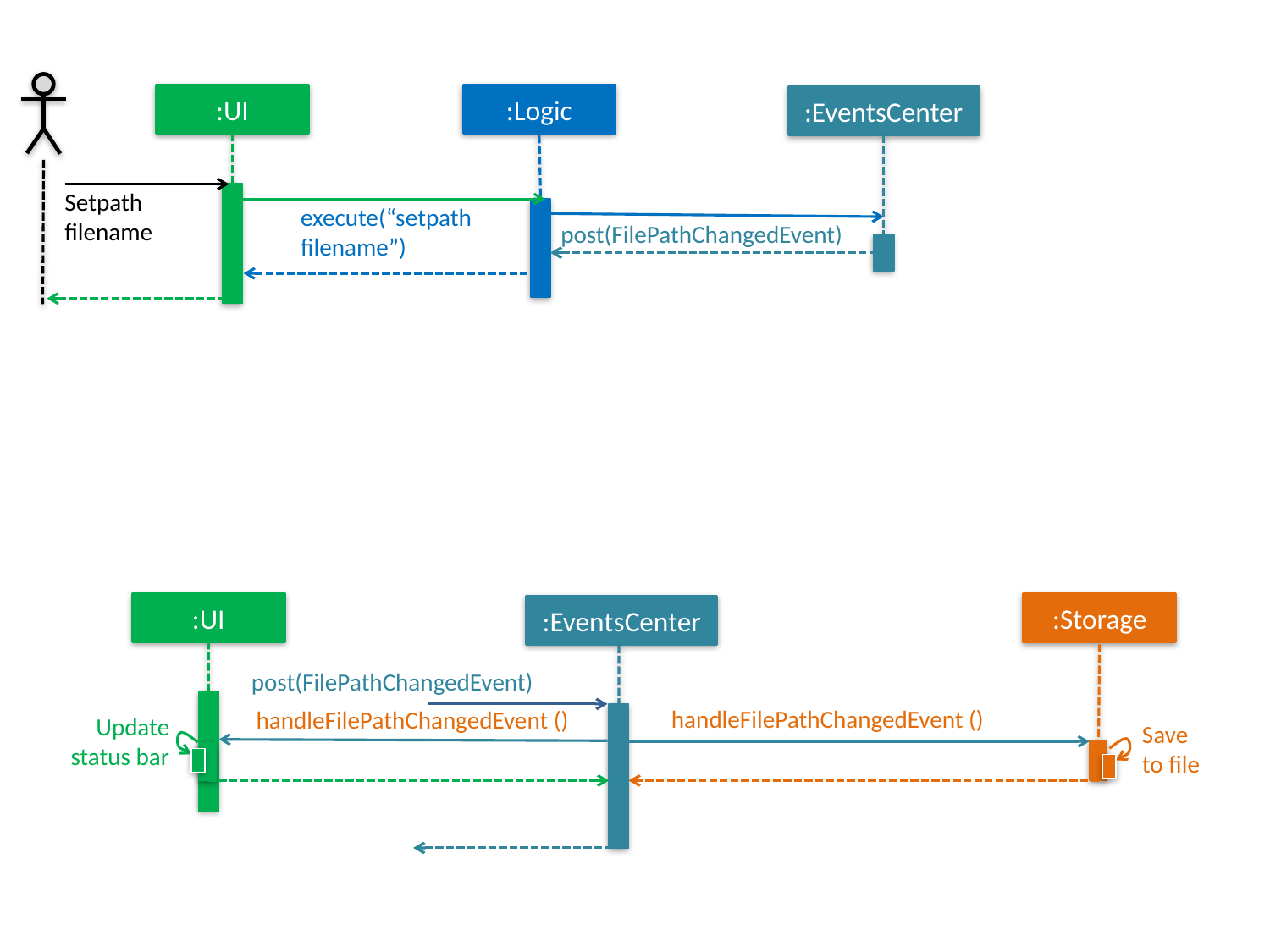

:Logic
:UI
:EventsCenter

Setpath filename

execute(“setpath filename”)
post(FilePathChangedEvent)

:UI
:Storage
:EventsCenter
post(FilePathChangedEvent)

handleFilePathChangedEvent ()
handleFilePathChangedEvent ()

Update status bar
Save
to file